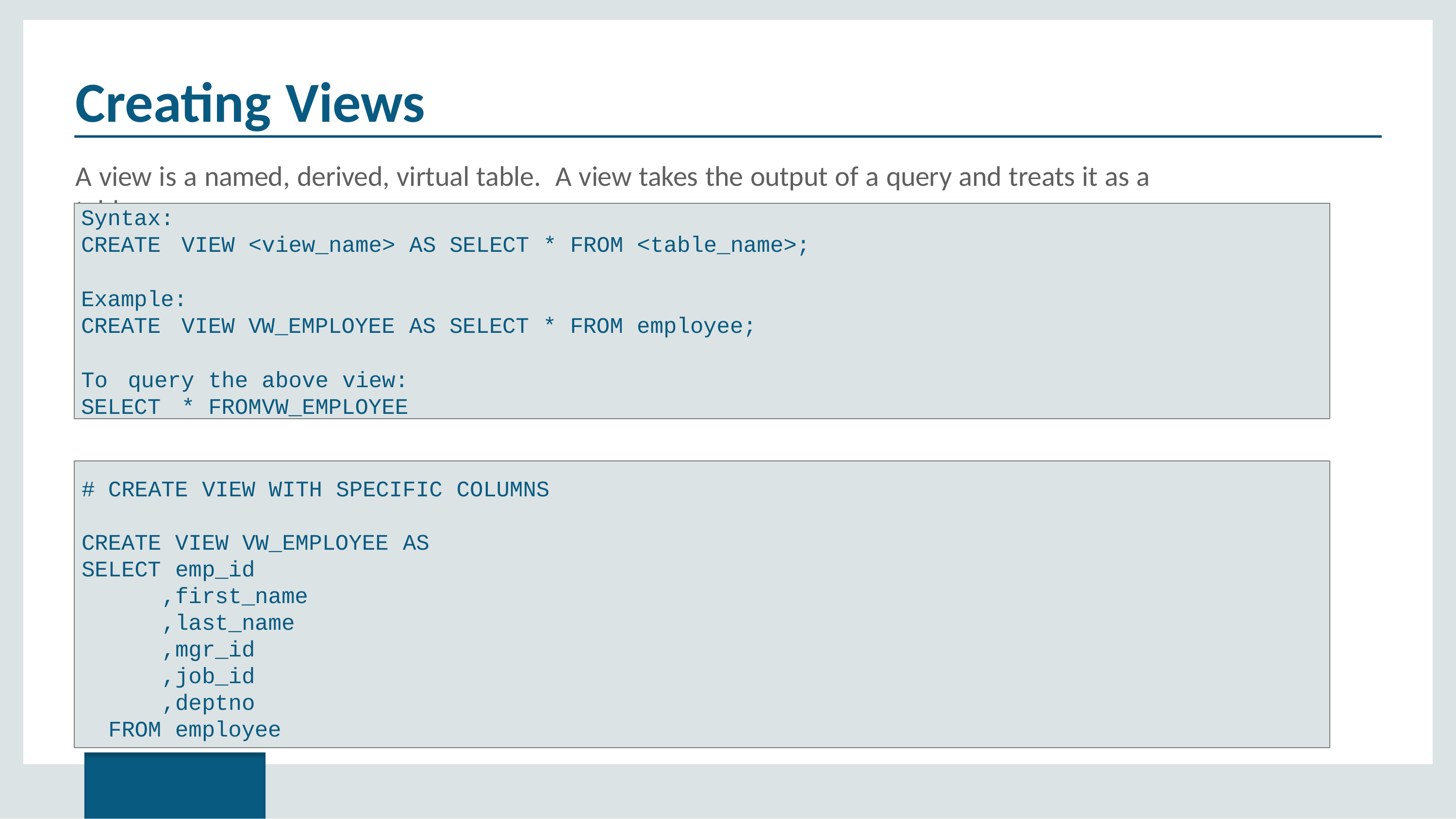

# Creating Views

A view is a named, derived, virtual table.	A view takes the output of a query and treats it as a table
Syntax:
CREATE	VIEW	<view_name>	AS	SELECT	*	FROM	<table_name>;

Example:
CREATE	VIEW	VW_EMPLOYEE	AS	SELECT	*	FROM	employee;

To	query	the	above	view: SELECT	*	FROM	VW_EMPLOYEE

#	CREATE	VIEW	WITH	SPECIFIC	COLUMNS
CREATE	VIEW	VW_EMPLOYEE	AS SELECT
emp_id
,first_name
,last_name
,mgr_id
,job_id
,deptno employee
FROM